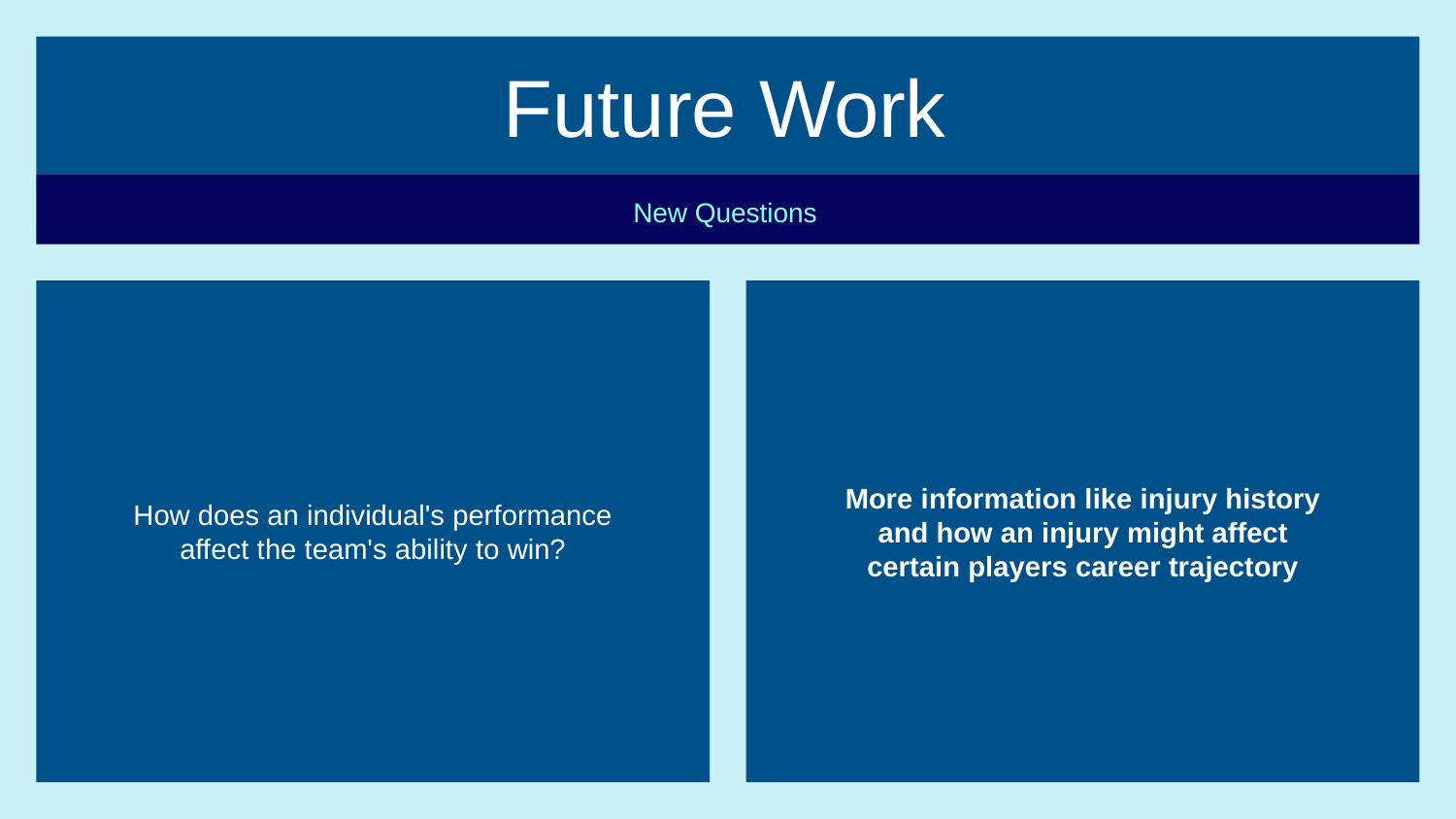

# Future Work
New Questions
How does an individual's performance affect the team's ability to win?
More information like injury history and how an injury might affect certain players career trajectory